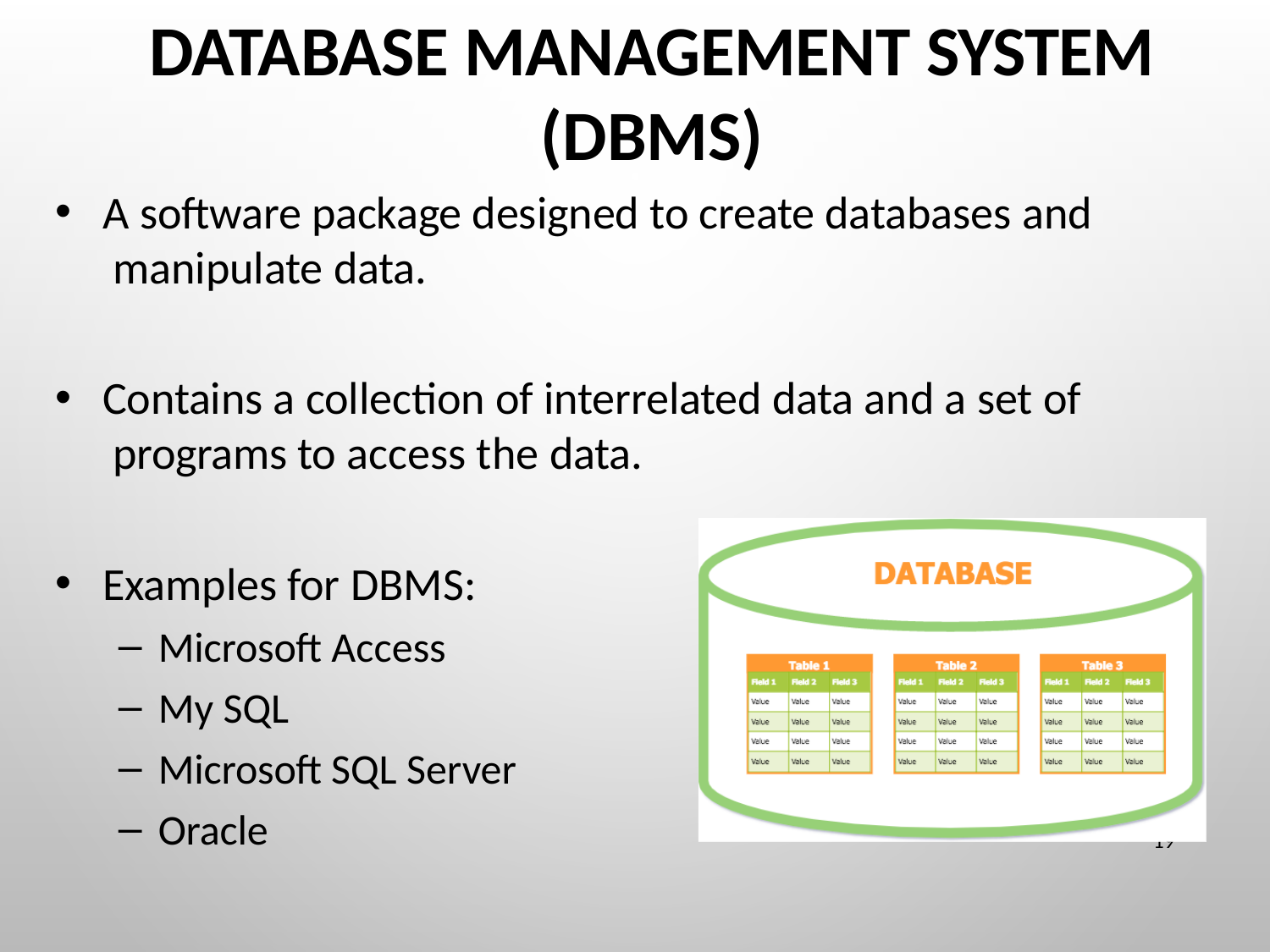

# Database Management System (DBMS)
A software package designed to create databases and  manipulate data.

Contains a collection of interrelated data and a set of  programs to access the data.

Examples for DBMS:
Microsoft Access
My SQL
Microsoft SQL Server
Oracle

19